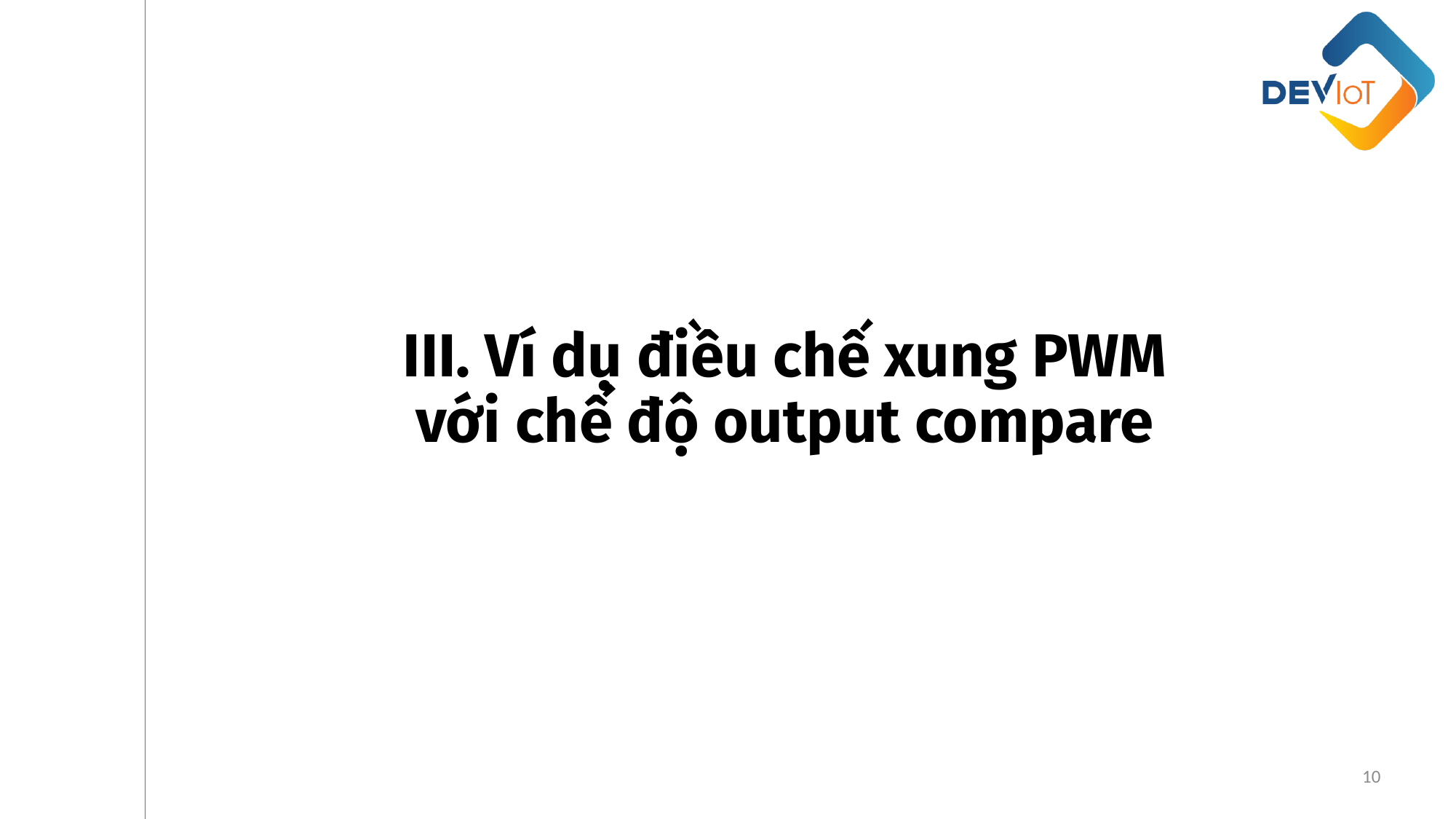

III. Ví dụ điều chế xung PWM với chế độ output compare
10